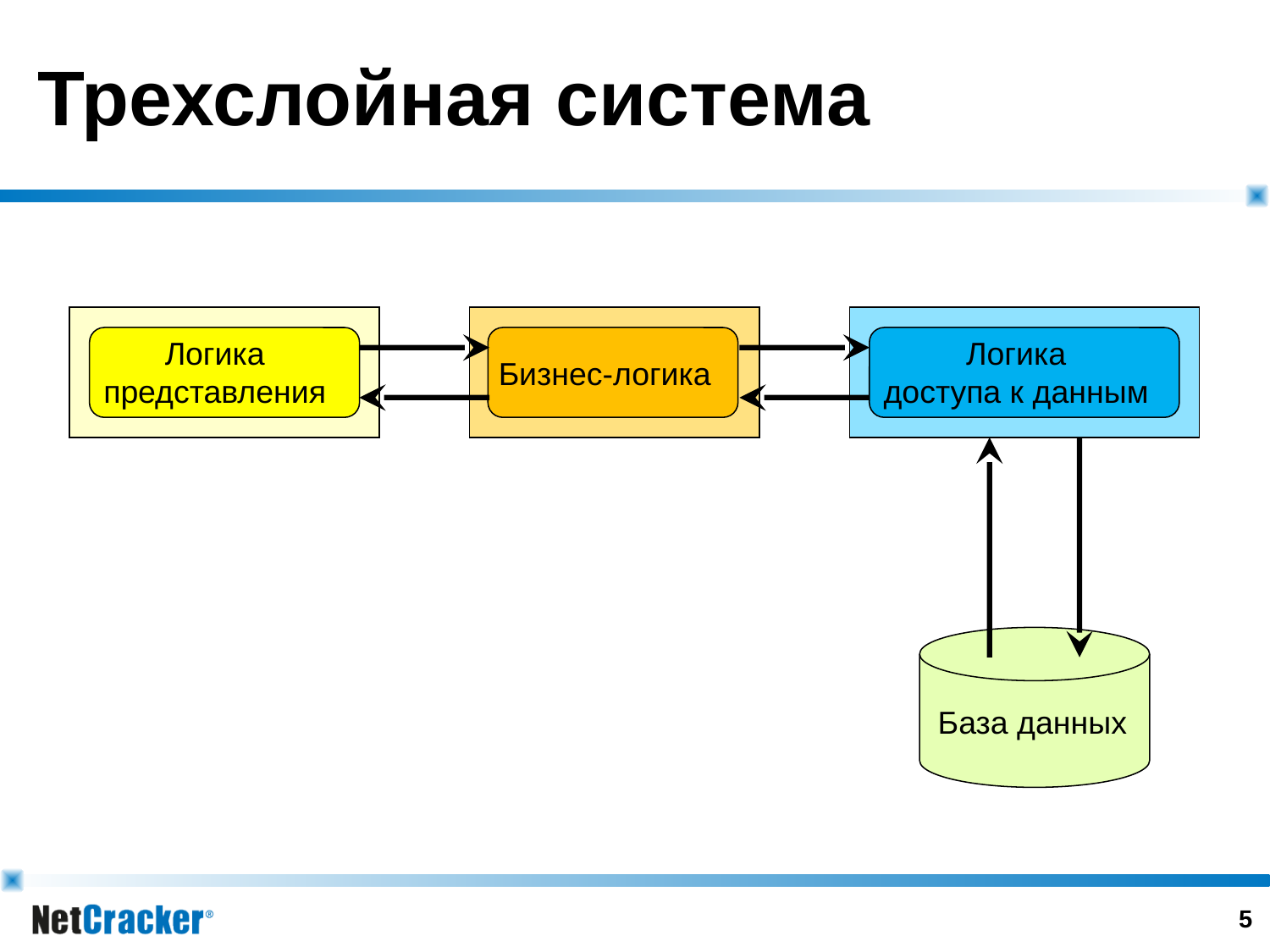

# Трехслойная система

Логика
представления

Логика
доступа к данным

Бизнес-логика

База данных
5